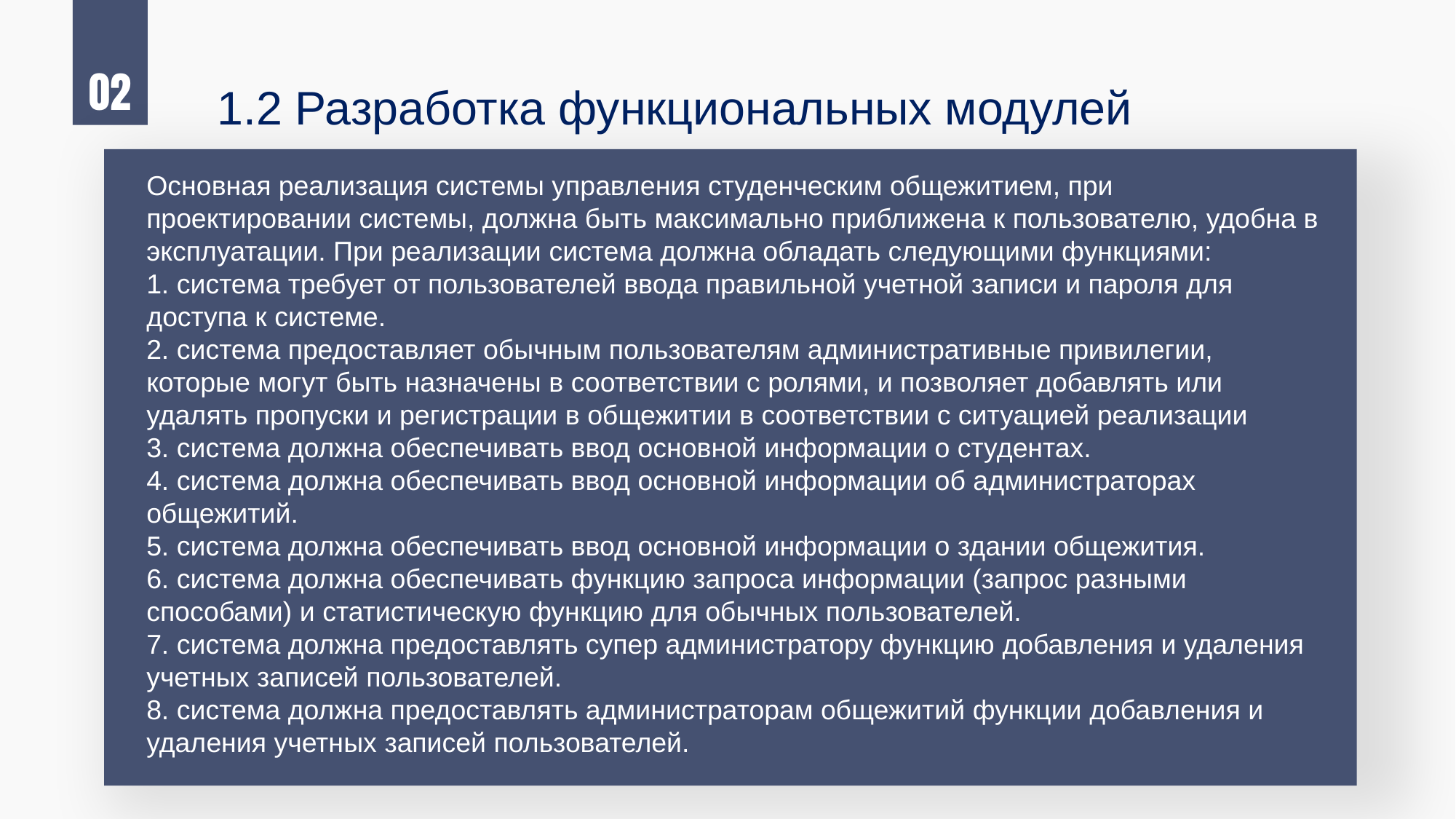

1.2 Разработка функциональных модулей
02

Основная реализация системы управления студенческим общежитием, при проектировании системы, должна быть максимально приближена к пользователю, удобна в эксплуатации. При реализации система должна обладать следующими функциями:
1. система требует от пользователей ввода правильной учетной записи и пароля для доступа к системе.
2. система предоставляет обычным пользователям административные привилегии, которые могут быть назначены в соответствии с ролями, и позволяет добавлять или удалять пропуски и регистрации в общежитии в соответствии с ситуацией реализации
3. система должна обеспечивать ввод основной информации о студентах.
4. система должна обеспечивать ввод основной информации об администраторах общежитий.
5. система должна обеспечивать ввод основной информации о здании общежития.
6. система должна обеспечивать функцию запроса информации (запрос разными способами) и статистическую функцию для обычных пользователей.
7. система должна предоставлять супер администратору функцию добавления и удаления учетных записей пользователей.
8. система должна предоставлять администраторам общежитий функции добавления и удаления учетных записей пользователей.